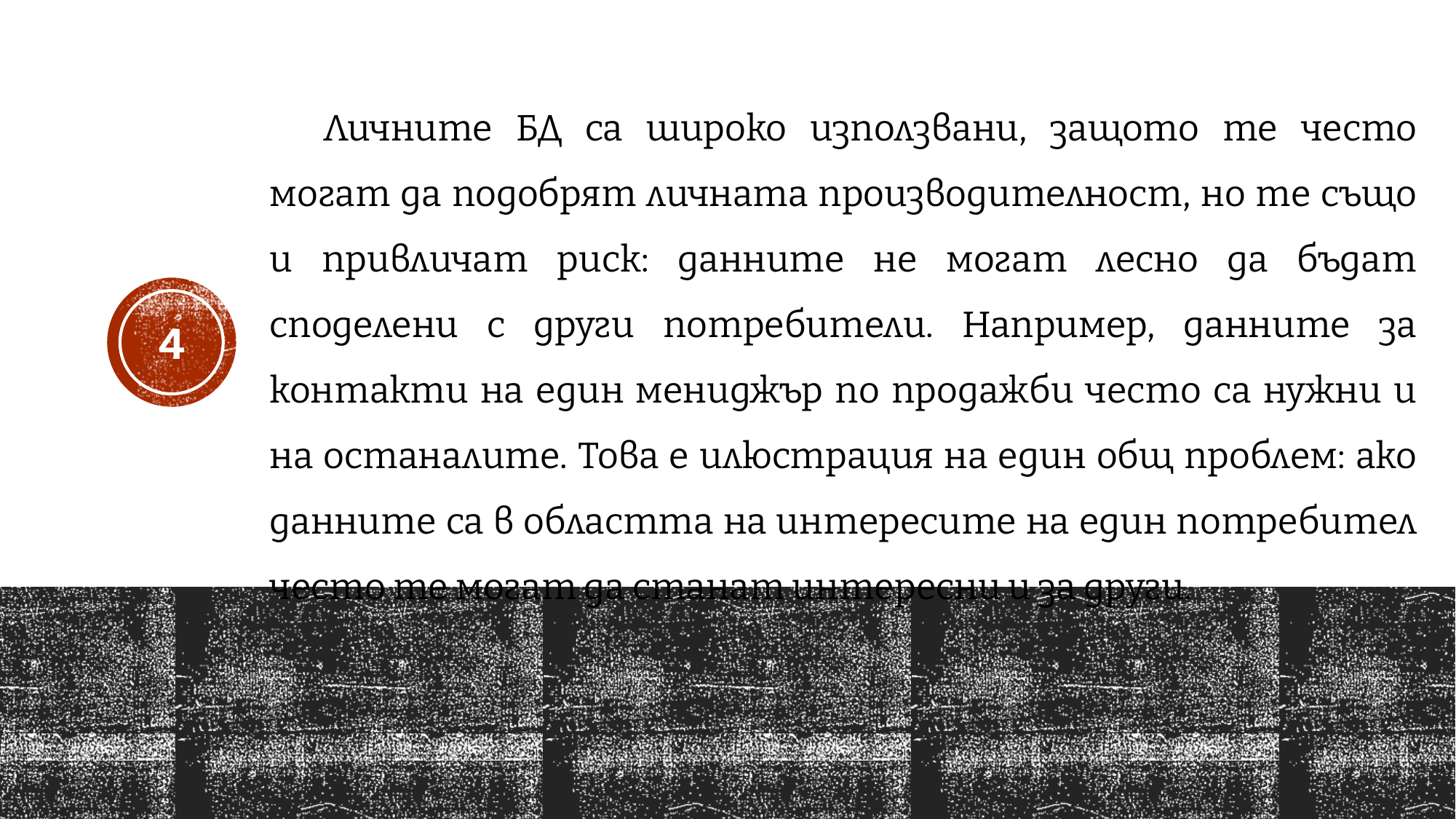

Личните БД са широко използвани, защото те често могат да подобрят личната производителност, но те също и привличат риск: данните не могат лесно да бъдат споделени с други потребители. Например, данните за контакти на един мениджър по продажби често са нужни и на останалите. Това е илюстрация на един общ проблем: ако данните са в областта на интересите на един потребител често те могат да станат интересни и за други.
4